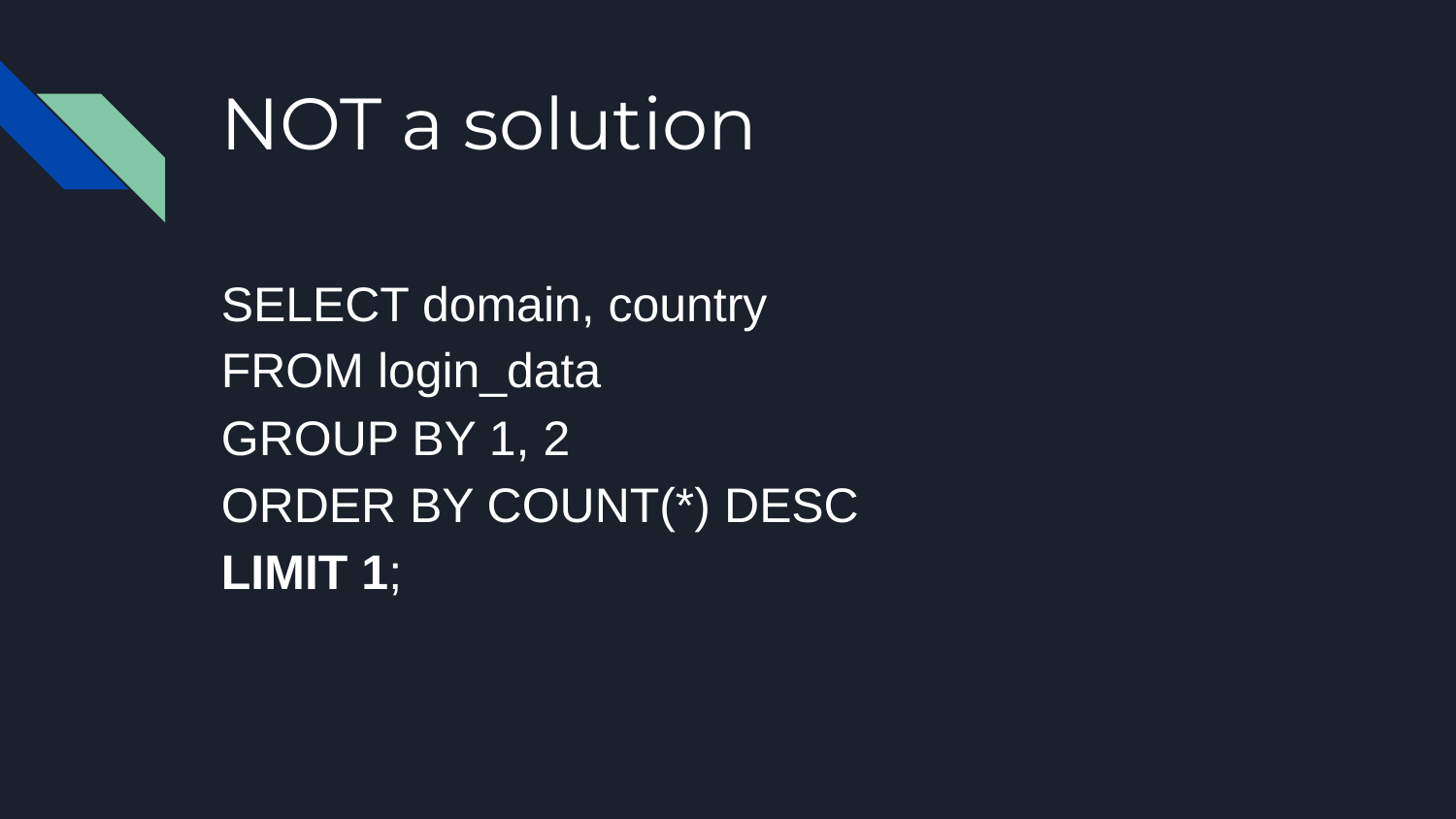

# NOT a solution
SELECT domain, country
FROM login_data
GROUP BY 1, 2
ORDER BY COUNT(*) DESC
LIMIT 1;